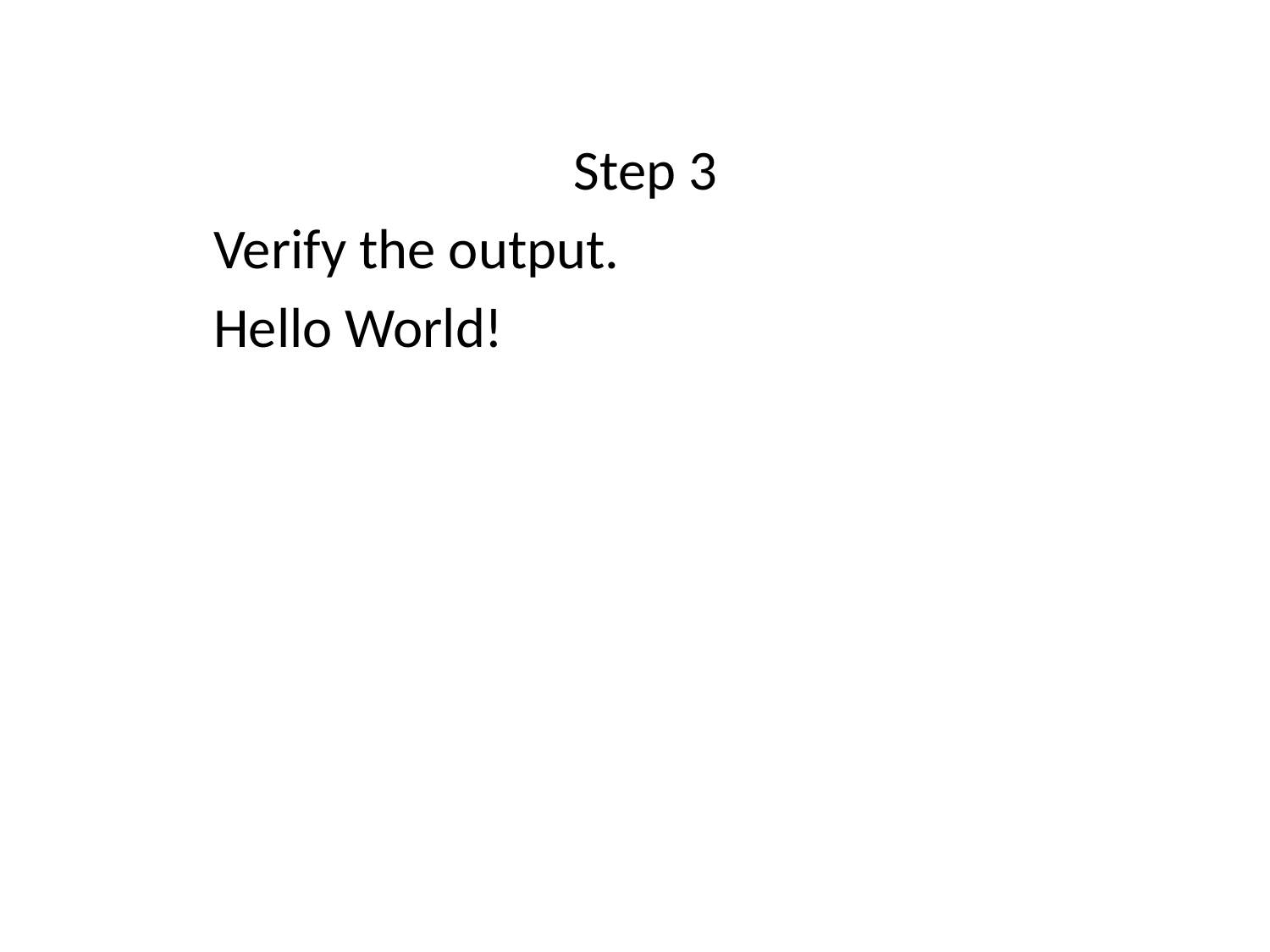

Step 3
Verify the output.
Hello World!